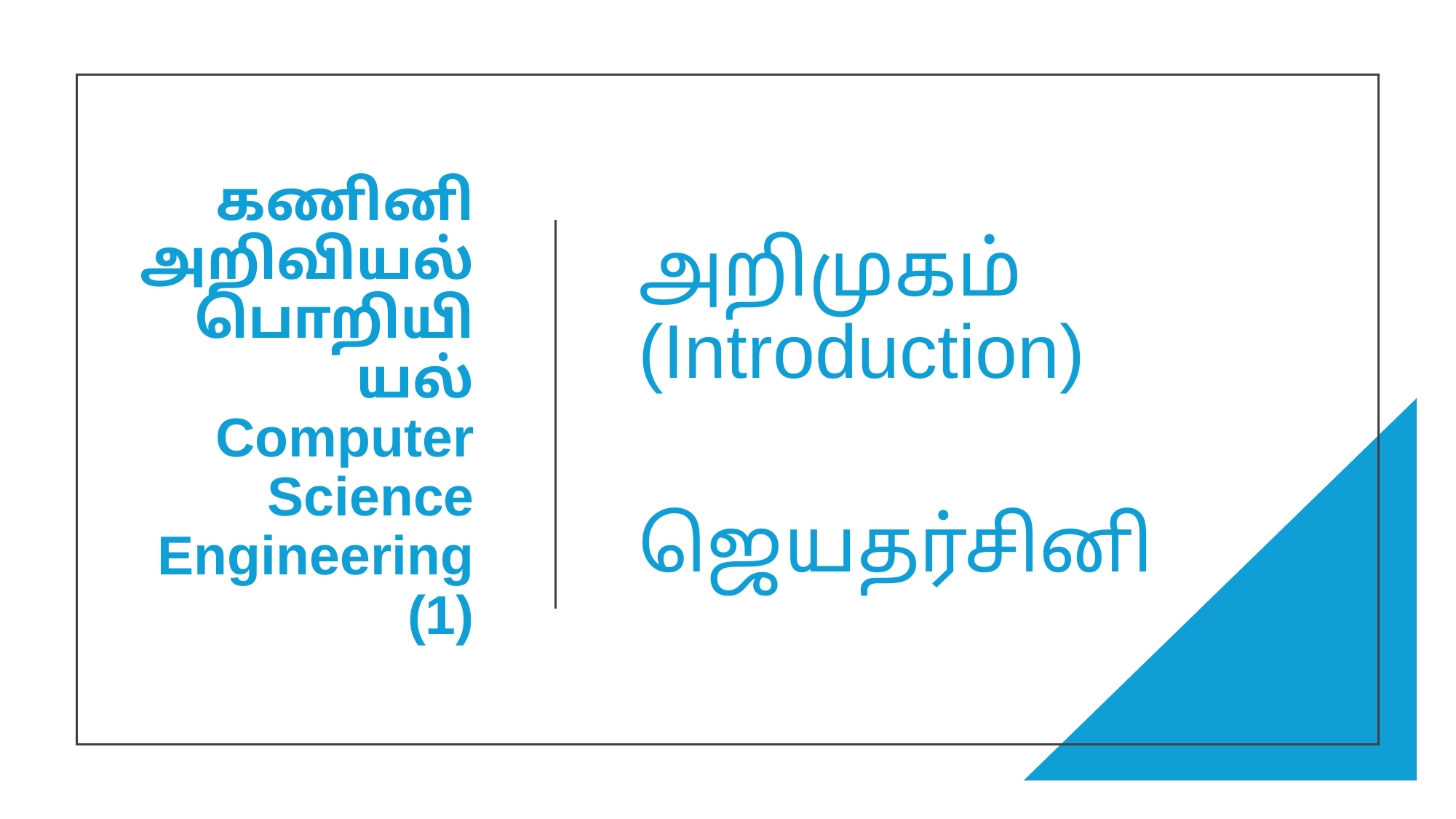

# கணினி அறிவியல் பொறியியல் Computer Science Engineering (1)
அறிமுகம் (Introduction)

ஜெயதர்சினி